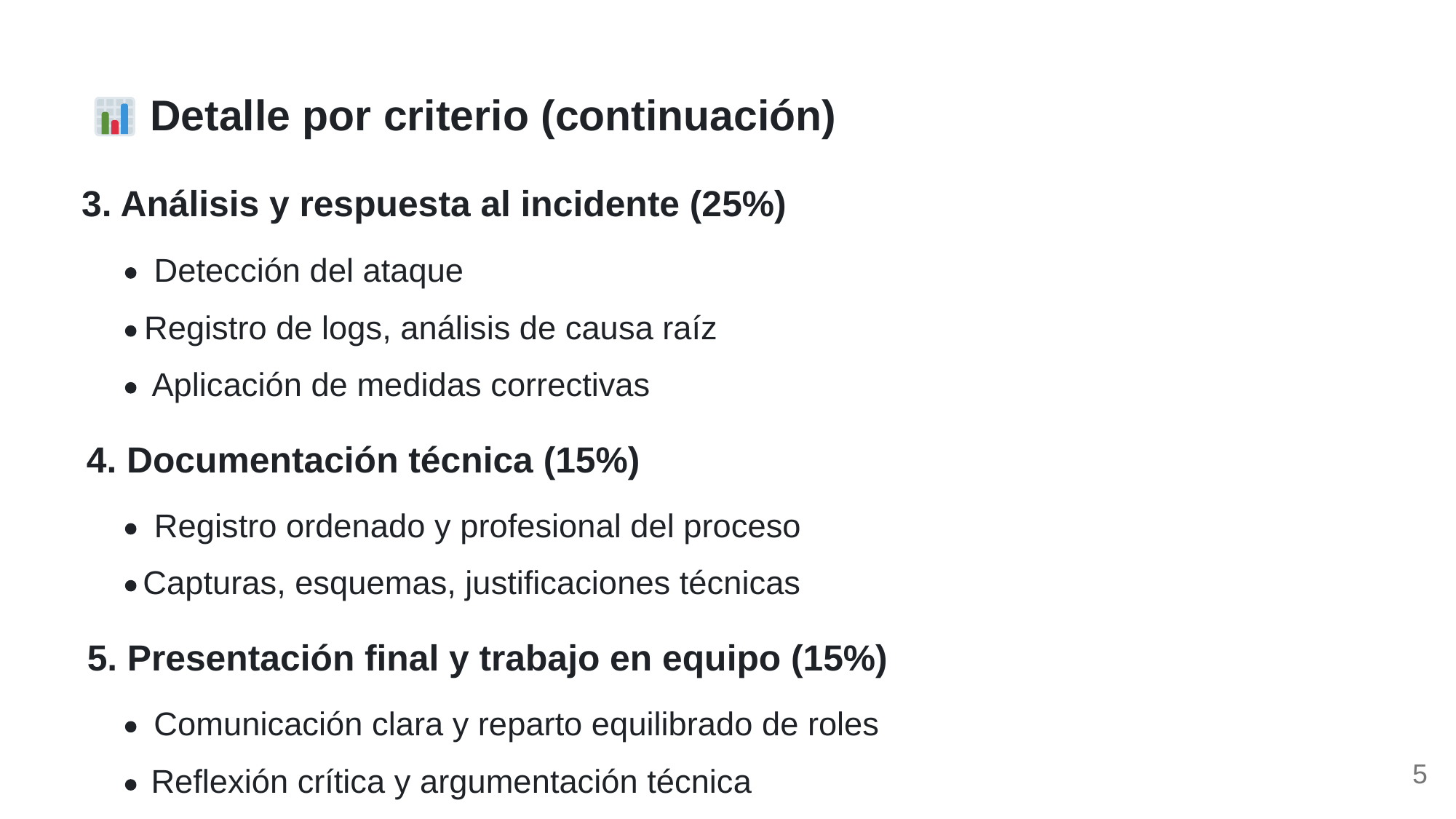

Detalle por criterio (continuación)

3. Análisis y respuesta al incidente (25%)
Detección del ataque

Registro de logs, análisis de causa raíz

Aplicación de medidas correctivas

4. Documentación técnica (15%)
Registro ordenado y profesional del proceso

Capturas, esquemas, justificaciones técnicas

5. Presentación final y trabajo en equipo (15%)
Comunicación clara y reparto equilibrado de roles

5
Reflexión crítica y argumentación técnica